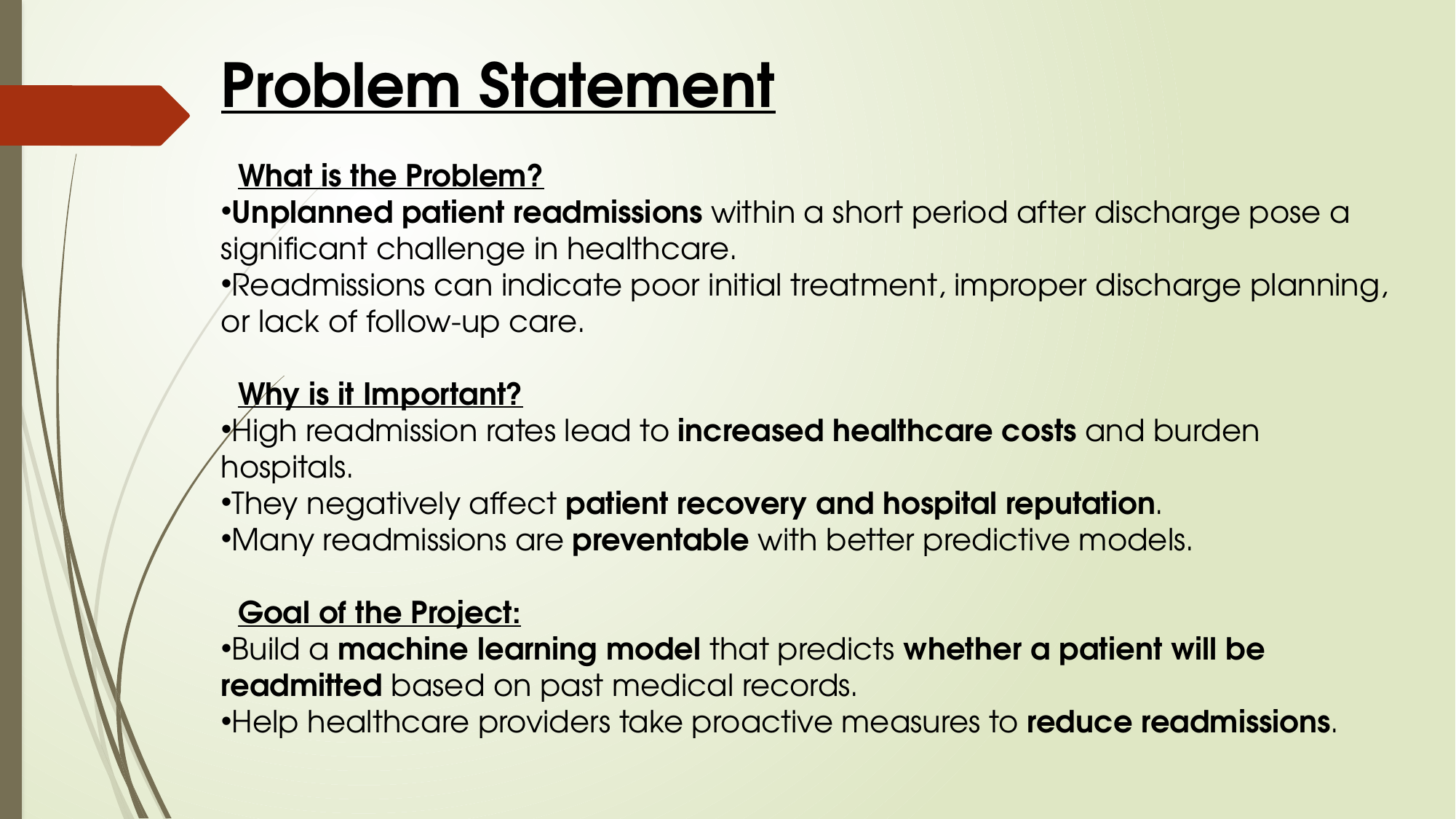

Problem Statement

  What is the Problem?
Unplanned patient readmissions within a short period after discharge pose a significant challenge in healthcare.
Readmissions can indicate poor initial treatment, improper discharge planning, or lack of follow-up care.

  Why is it Important?
High readmission rates lead to increased healthcare costs and burden hospitals.
They negatively affect patient recovery and hospital reputation.
Many readmissions are preventable with better predictive models.

  Goal of the Project:
Build a machine learning model that predicts whether a patient will be readmitted based on past medical records.
Help healthcare providers take proactive measures to reduce readmissions.